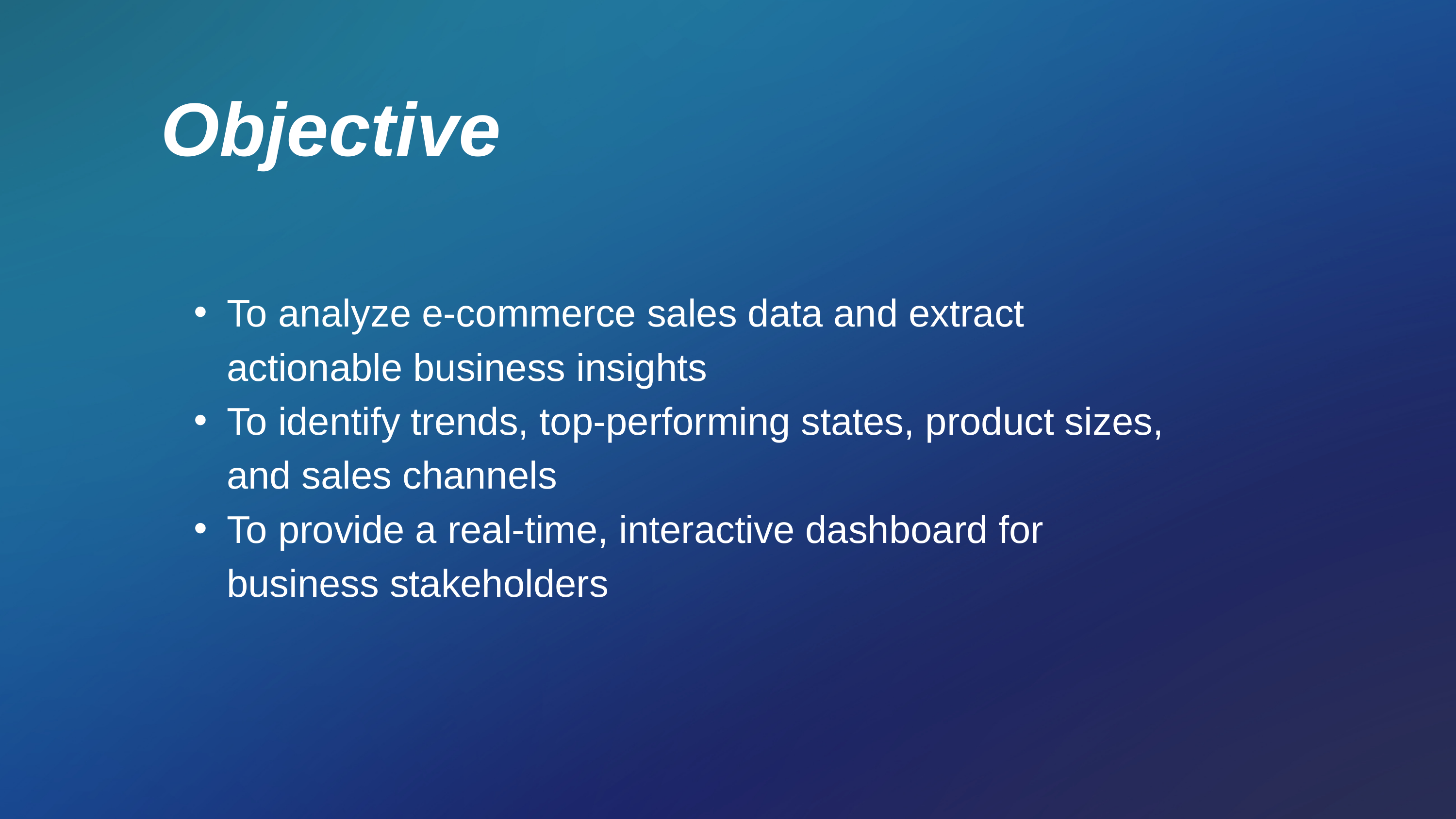

Objective
To analyze e-commerce sales data and extract actionable business insights
To identify trends, top-performing states, product sizes, and sales channels
To provide a real-time, interactive dashboard for business stakeholders